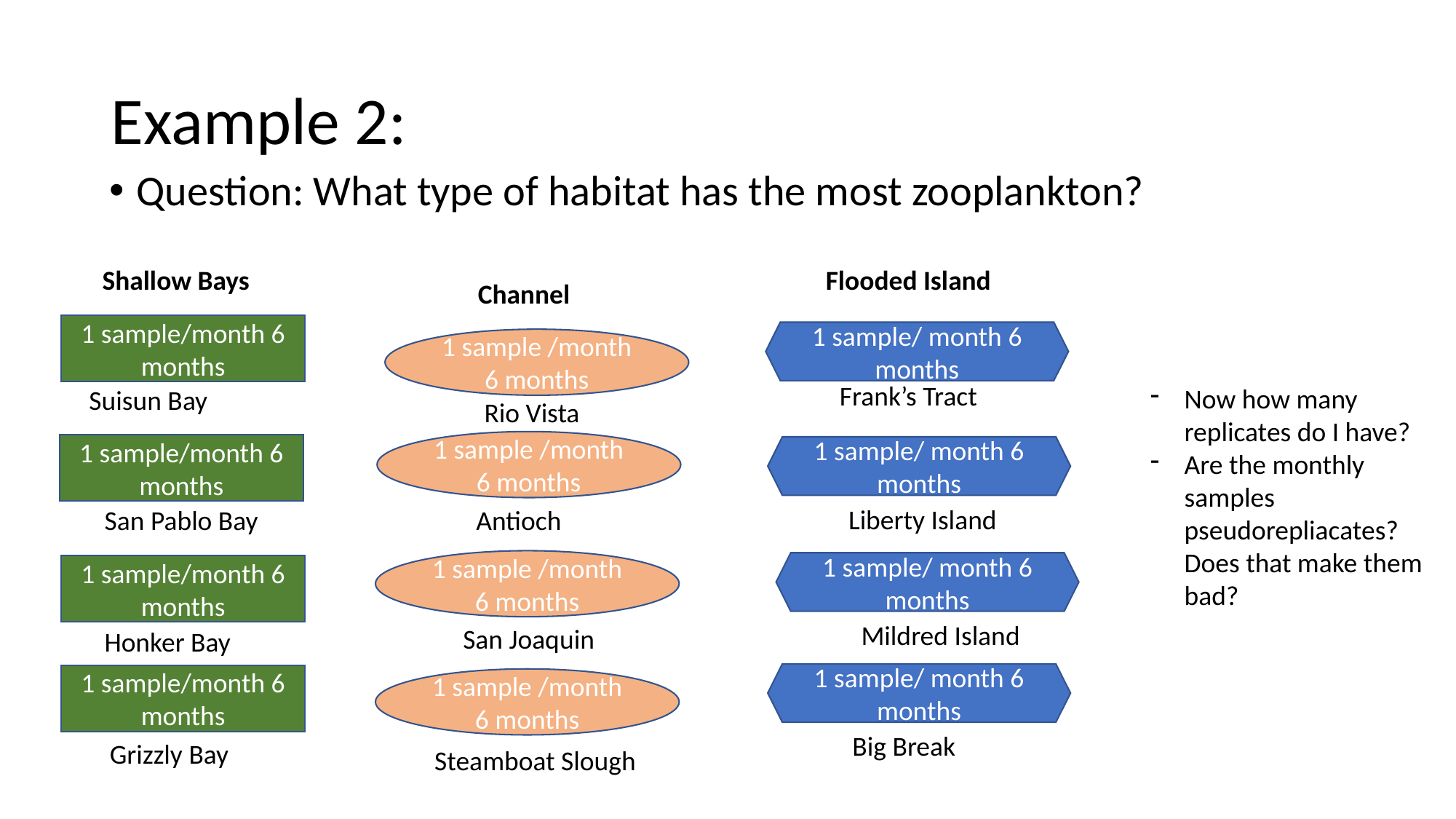

# Example 2:
Question: What type of habitat has the most zooplankton?
Shallow Bays
Flooded Island
Channel
1 sample/month 6 months
1 sample/ month 6 months
1 sample /month 6 months
Frank’s Tract
Now how many replicates do I have?
Are the monthly samples pseudorepliacates? Does that make them bad?

Suisun Bay
Rio Vista
1 sample /month 6 months
1 sample/month 6 months
1 sample/ month 6 months
Liberty Island
Antioch
San Pablo Bay
1 sample /month 6 months
1 sample/ month 6 months
1 sample/month 6 months
Mildred Island
San Joaquin
Honker Bay
1 sample/ month 6 months
1 sample/month 6 months
1 sample /month 6 months
Big Break
Grizzly Bay
Steamboat Slough